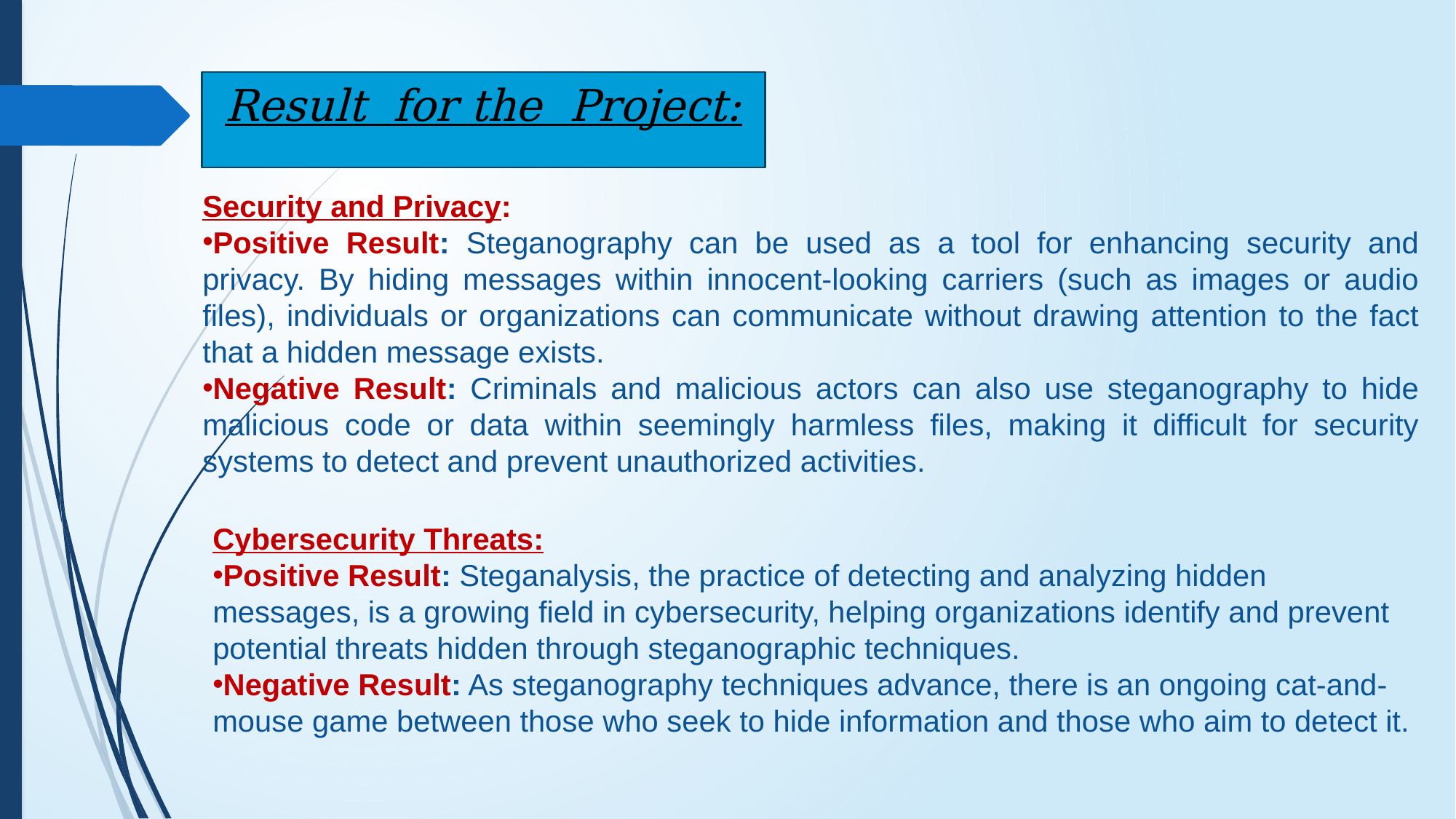

# Result  for the  Project:
Security and Privacy:
Positive Result: Steganography can be used as a tool for enhancing security and privacy. By hiding messages within innocent-looking carriers (such as images or audio files), individuals or organizations can communicate without drawing attention to the fact that a hidden message exists.
Negative Result: Criminals and malicious actors can also use steganography to hide malicious code or data within seemingly harmless files, making it difficult for security systems to detect and prevent unauthorized activities.
Cybersecurity Threats:
Positive Result: Steganalysis, the practice of detecting and analyzing hidden messages, is a growing field in cybersecurity, helping organizations identify and prevent potential threats hidden through steganographic techniques.
Negative Result: As steganography techniques advance, there is an ongoing cat-and-mouse game between those who seek to hide information and those who aim to detect it.